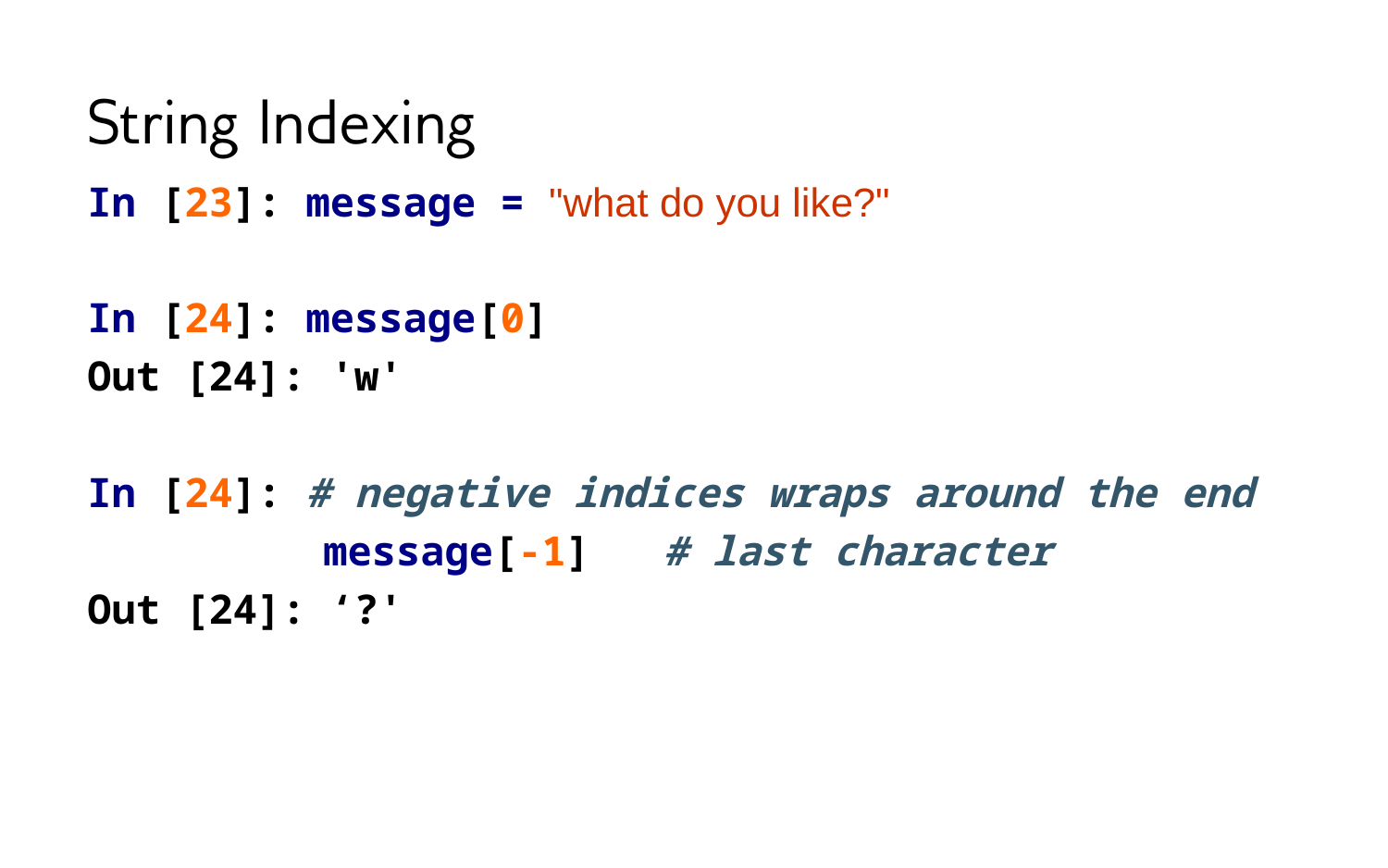

# String Indexing
In [23]: message = "what do you like?"

In [24]: message[0]
Out [24]: 'w'

In [24]: # negative indices wraps around the end
	    message[-1]   # last character
Out [24]: ‘?'